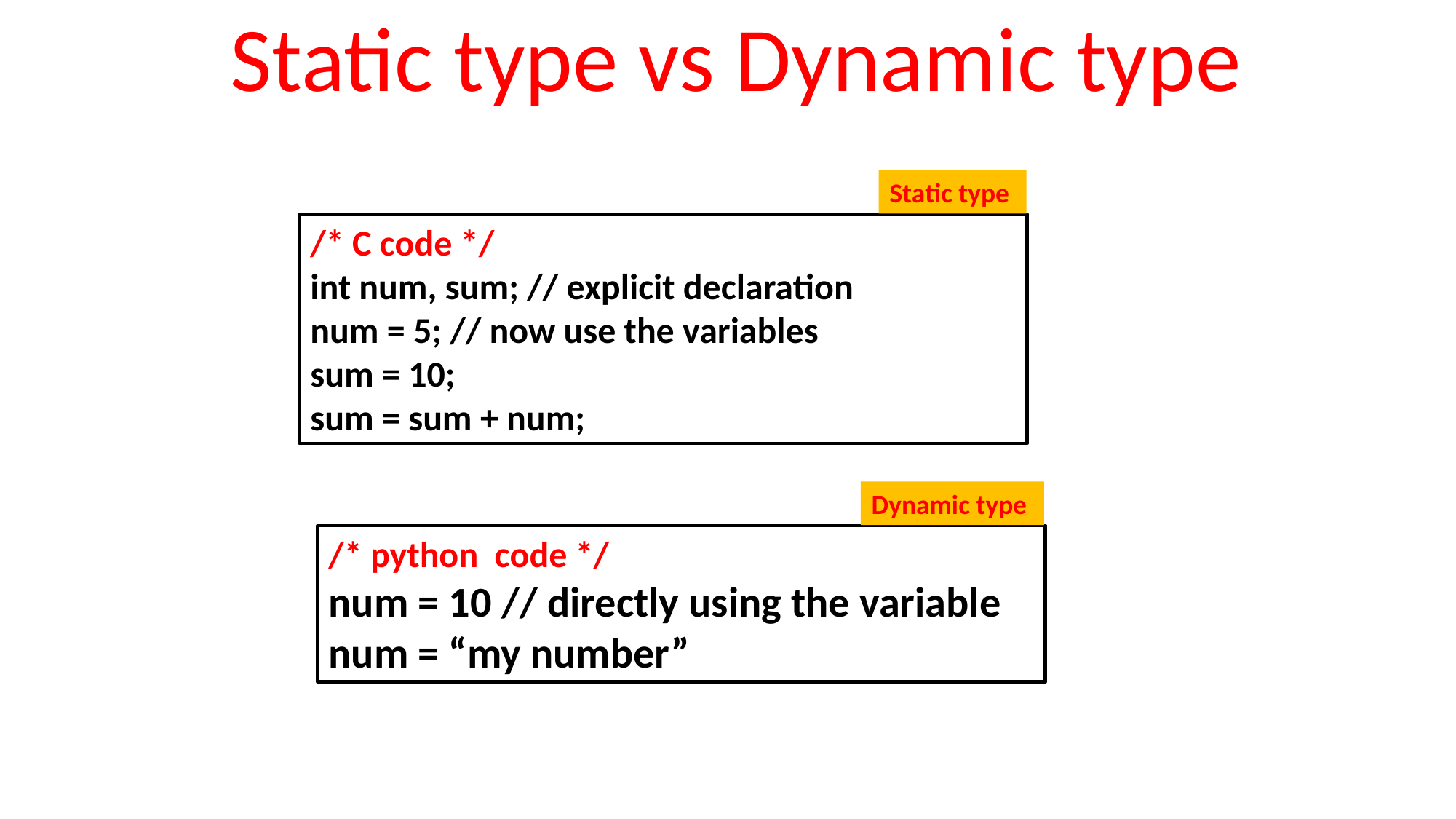

Static type vs Dynamic type
Static type
/* C code */
int num, sum; // explicit declaration
num = 5; // now use the variables
sum = 10;
sum = sum + num;
Dynamic type
/* python  code */
num = 10 // directly using the variable
num = “my number”